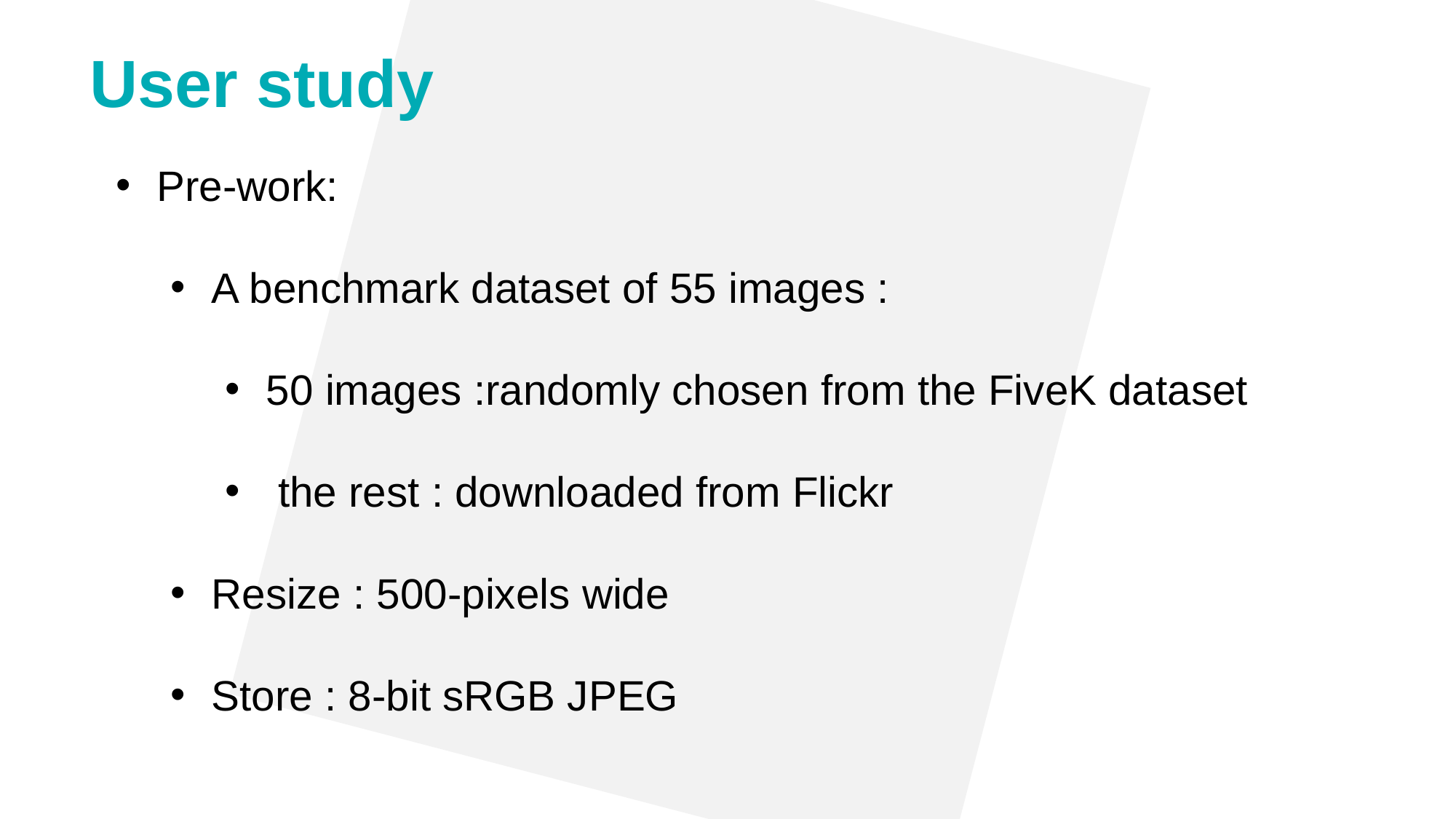

User study
Pre-work:
A benchmark dataset of 55 images :
50 images :randomly chosen from the FiveK dataset
 the rest : downloaded from Flickr
Resize : 500-pixels wide
Store : 8-bit sRGB JPEG